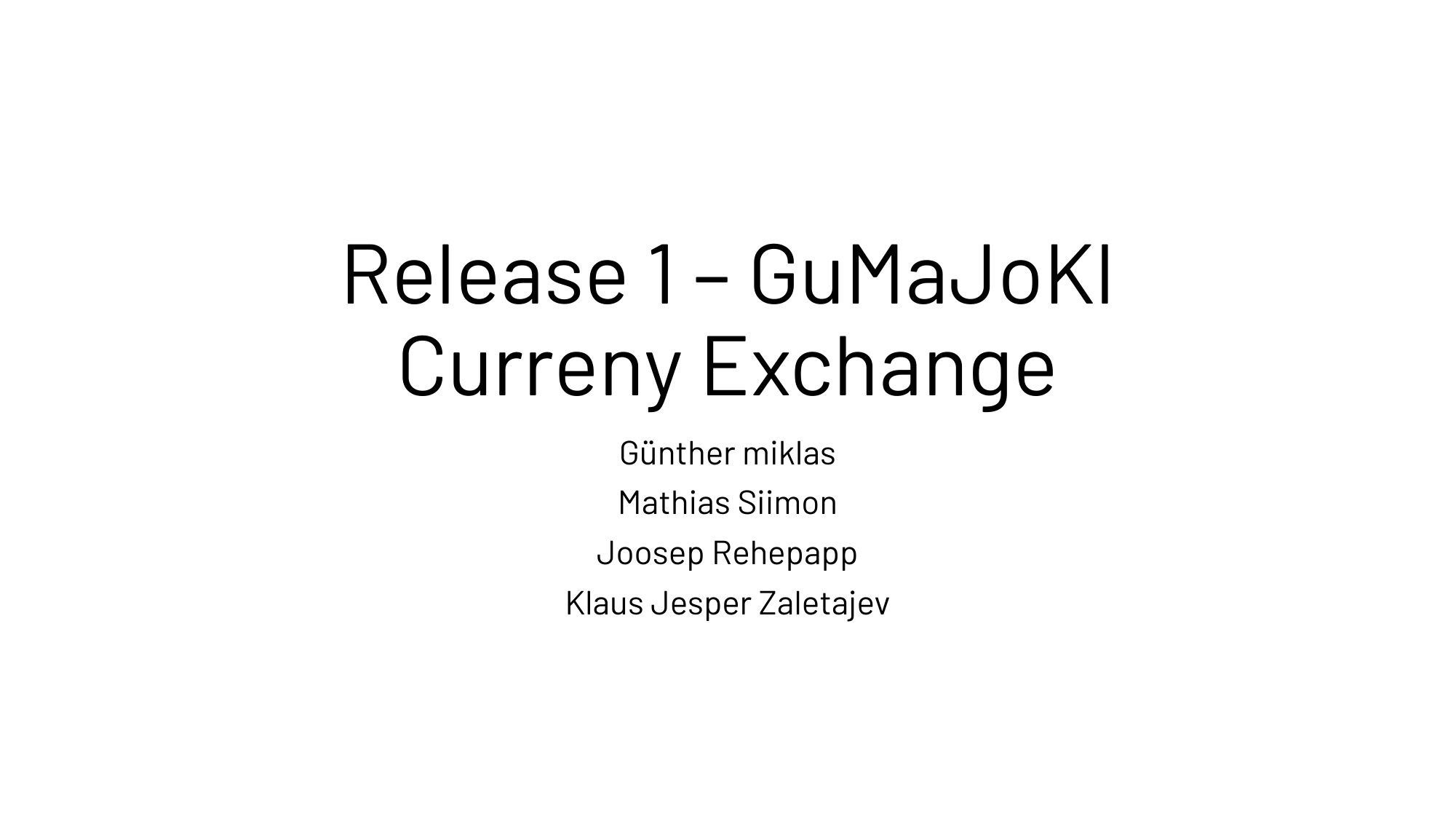

# Release 1 – GuMaJoKl Curreny Exchange
Günther miklas
Mathias Siimon
Joosep Rehepapp
Klaus Jesper Zaletajev